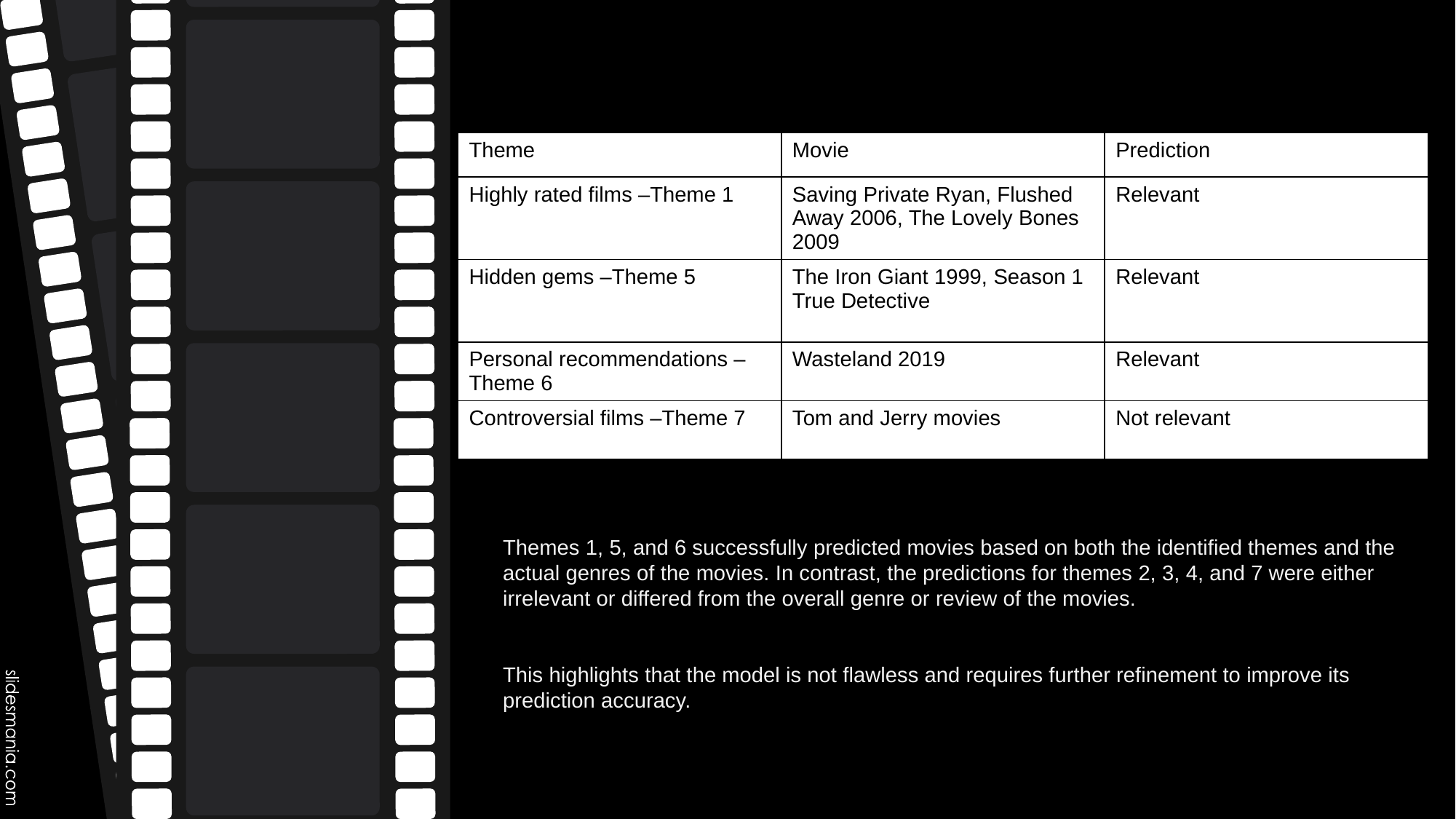

| Theme | Movie | Prediction |
| --- | --- | --- |
| Highly rated films –Theme 1 | Saving Private Ryan, Flushed Away 2006, The Lovely Bones 2009 | Relevant |
| Hidden gems –Theme 5 | The Iron Giant 1999, Season 1 True Detective | Relevant |
| Personal recommendations –Theme 6 | Wasteland 2019 | Relevant |
| Controversial films –Theme 7 | Tom and Jerry movies | Not relevant |

Themes 1, 5, and 6 successfully predicted movies based on both the identified themes and the actual genres of the movies. In contrast, the predictions for themes 2, 3, 4, and 7 were either irrelevant or differed from the overall genre or review of the movies.

This highlights that the model is not flawless and requires further refinement to improve its prediction accuracy.